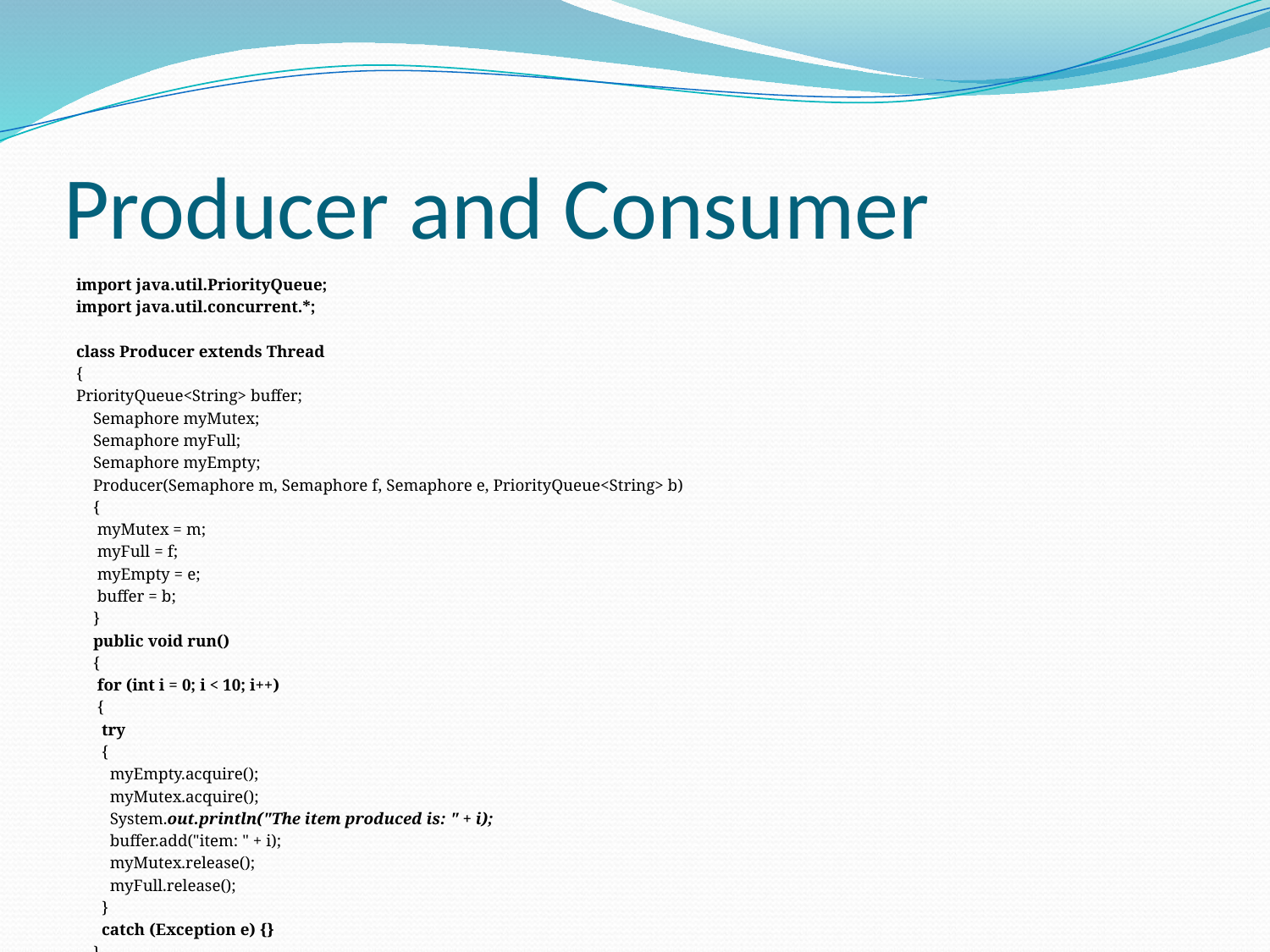

# Producer and Consumer
import java.util.PriorityQueue;
import java.util.concurrent.*;

class Producer extends Thread
{
PriorityQueue<String> buffer;
    Semaphore myMutex;
    Semaphore myFull;
    Semaphore myEmpty;
    Producer(Semaphore m, Semaphore f, Semaphore e, PriorityQueue<String> b)
    {
     myMutex = m;
     myFull = f;
     myEmpty = e;
     buffer = b;
    }
    public void run()
    {
     for (int i = 0; i < 10; i++)
     {
      try
      {
        myEmpty.acquire();
        myMutex.acquire();
        System.out.println("The item produced is: " + i);
        buffer.add("item: " + i);
        myMutex.release();
        myFull.release();
      }
      catch (Exception e) {}
    }
   }
}

class Consumer extends Thread
{
PriorityQueue<String> buffer;
    Semaphore myMutex;
    Semaphore myFull;
    Semaphore myEmpty;
    Consumer(Semaphore m, Semaphore f, Semaphore e, PriorityQueue<String> b)
    {
     myMutex = m;
     myFull = f;
     myEmpty = e;
     buffer = b;
    }
    public void run()
    {
     for (int i = 0; i < 10; i++)
     {
      try
      {
        myFull.acquire();
        myMutex.acquire();
        System.out.println("The item consumered is: " + buffer.remove());
        myMutex.release();
        myEmpty.release();
      }
      catch (Exception e) {}
    }
   }
}

public class MySemaphore
{
   public static void main(String args[])
   {
    Semaphore myMutex = new Semaphore(1);
    Semaphore myFull = new Semaphore(0);
    Semaphore myEmpty = new Semaphore(5);
    PriorityQueue<String>  buffer = new PriorityQueue<String>();
        Producer p = new Producer(myMutex, myFull, myEmpty, buffer);
        Consumer c = new Consumer(myMutex, myFull, myEmpty, buffer);
        p.start();
        c.start();
   }
}